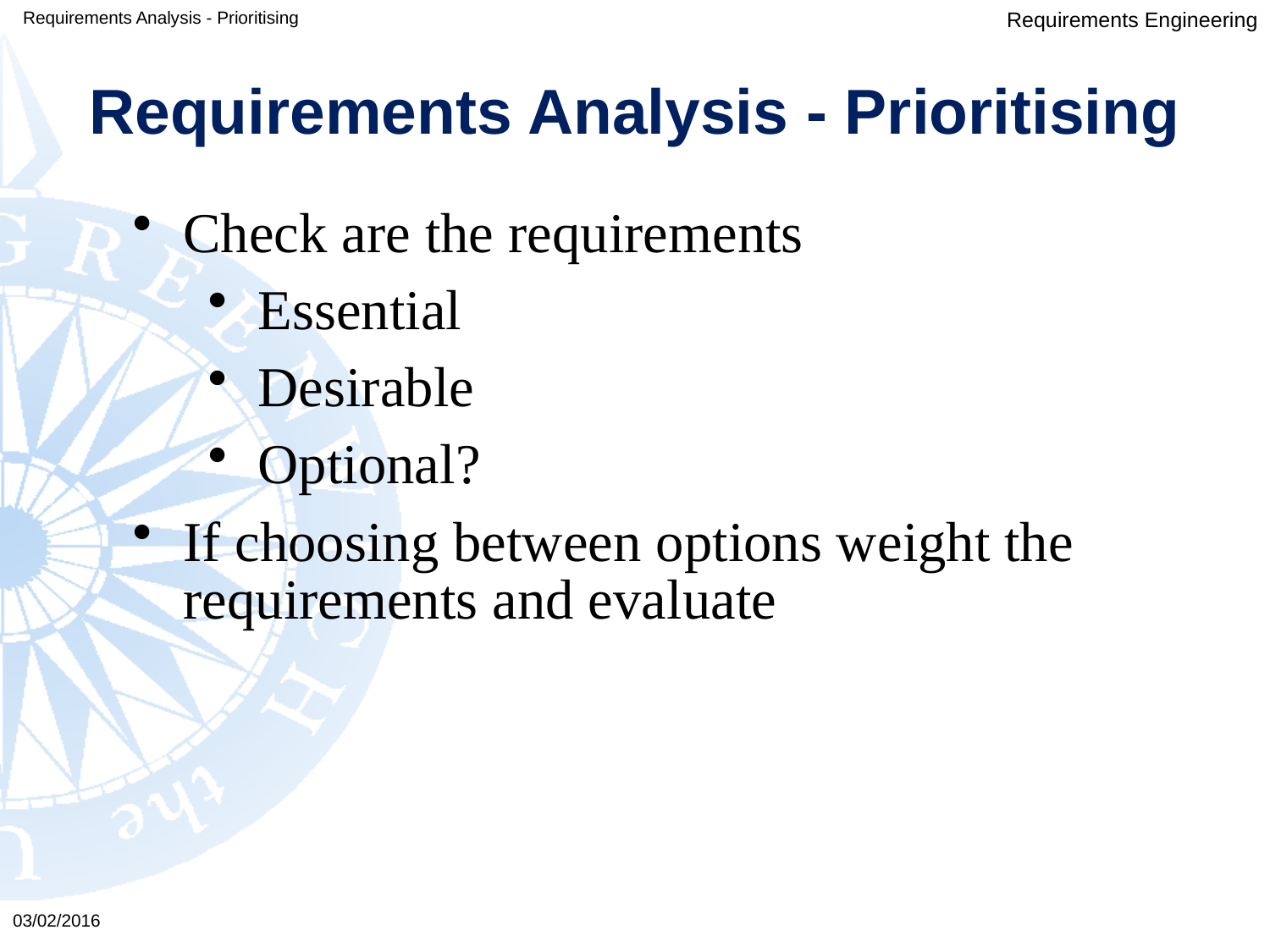

Requirements Analysis - Prioritising
Requirements Analysis - Prioritising
Check are the requirements
Essential
Desirable
Optional?
If choosing between options weight the requirements and evaluate
03/02/2016